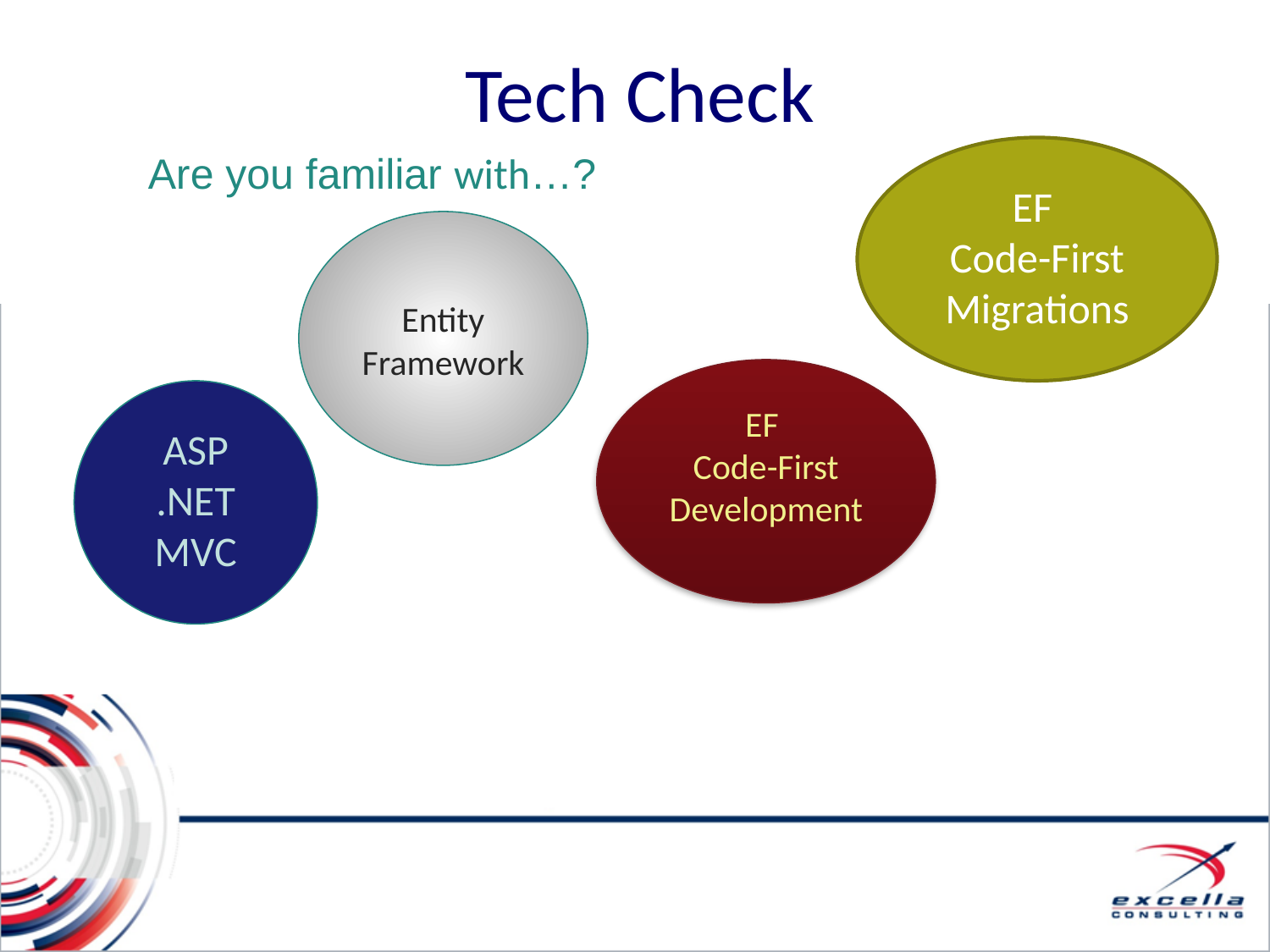

# Tech Check
EF
Code-First Migrations
Are you familiar with…?

Entity
Framework
EF
Code-First Development
ASP
.NET
MVC